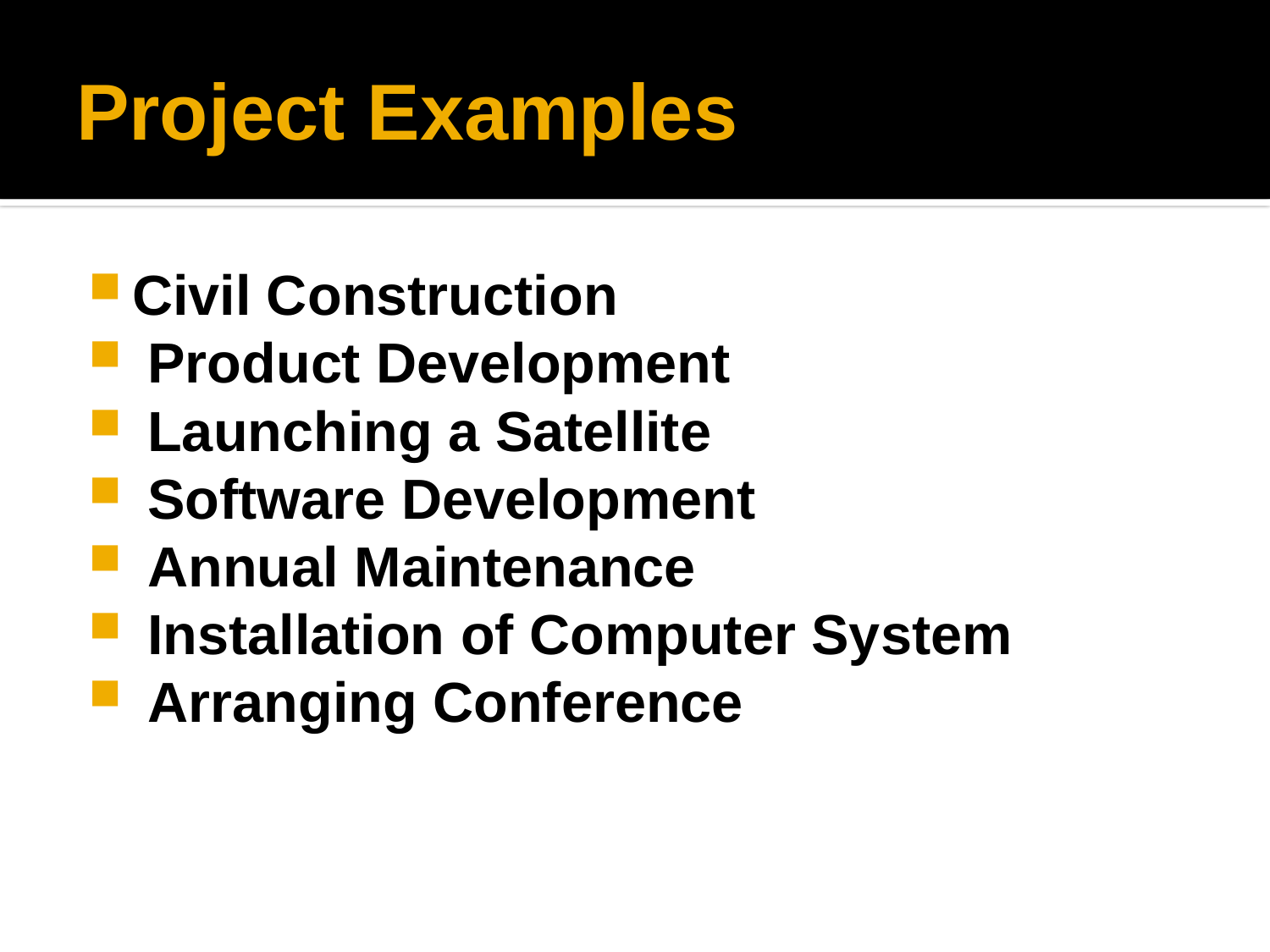

# Project Examples
Civil Construction
 Product Development
 Launching a Satellite
 Software Development
 Annual Maintenance
 Installation of Computer System
 Arranging Conference